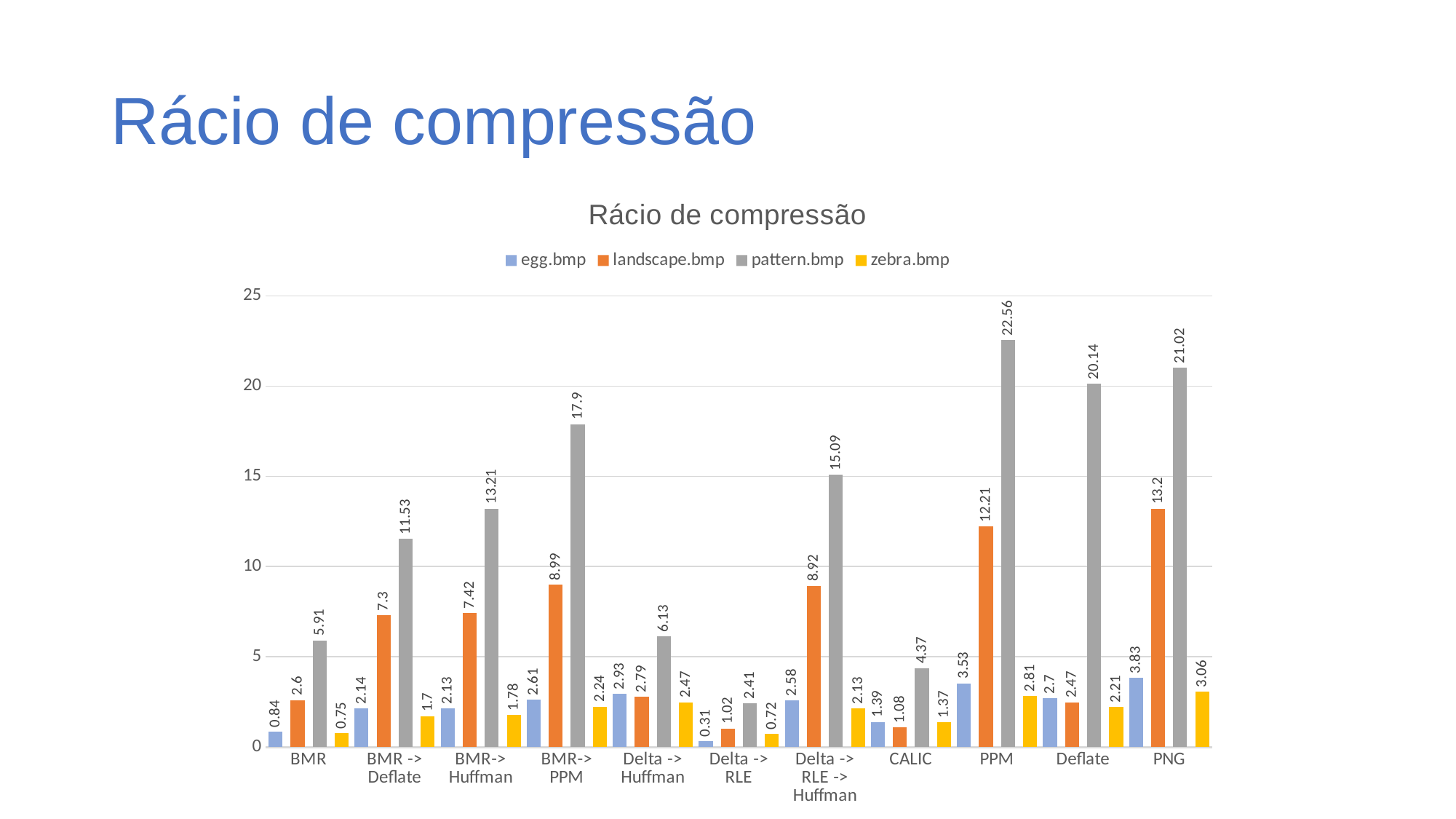

# Rácio de compressão

### Chart: Rácio de compressão

| Category | egg.bmp | landscape.bmp | pattern.bmp | zebra.bmp |
|---|---|---|---|---|
| BMR | 0.84 | 2.6 | 5.91 | 0.75 |
| BMR -> Deflate | 2.14 | 7.3 | 11.53 | 1.7 |
| BMR-> Huffman | 2.13 | 7.42 | 13.21 | 1.78 |
| BMR-> PPM | 2.61 | 8.99 | 17.9 | 2.24 |
| Delta -> Huffman | 2.93 | 2.79 | 6.13 | 2.47 |
| Delta -> RLE | 0.31 | 1.02 | 2.41 | 0.72 |
| Delta -> RLE -> Huffman | 2.58 | 8.92 | 15.09 | 2.13 |
| CALIC | 1.39 | 1.08 | 4.37 | 1.37 |
| PPM | 3.53 | 12.21 | 22.56 | 2.81 |
| Deflate | 2.7 | 2.47 | 20.14 | 2.21 |
| PNG | 3.83 | 13.2 | 21.02 | 3.06 |